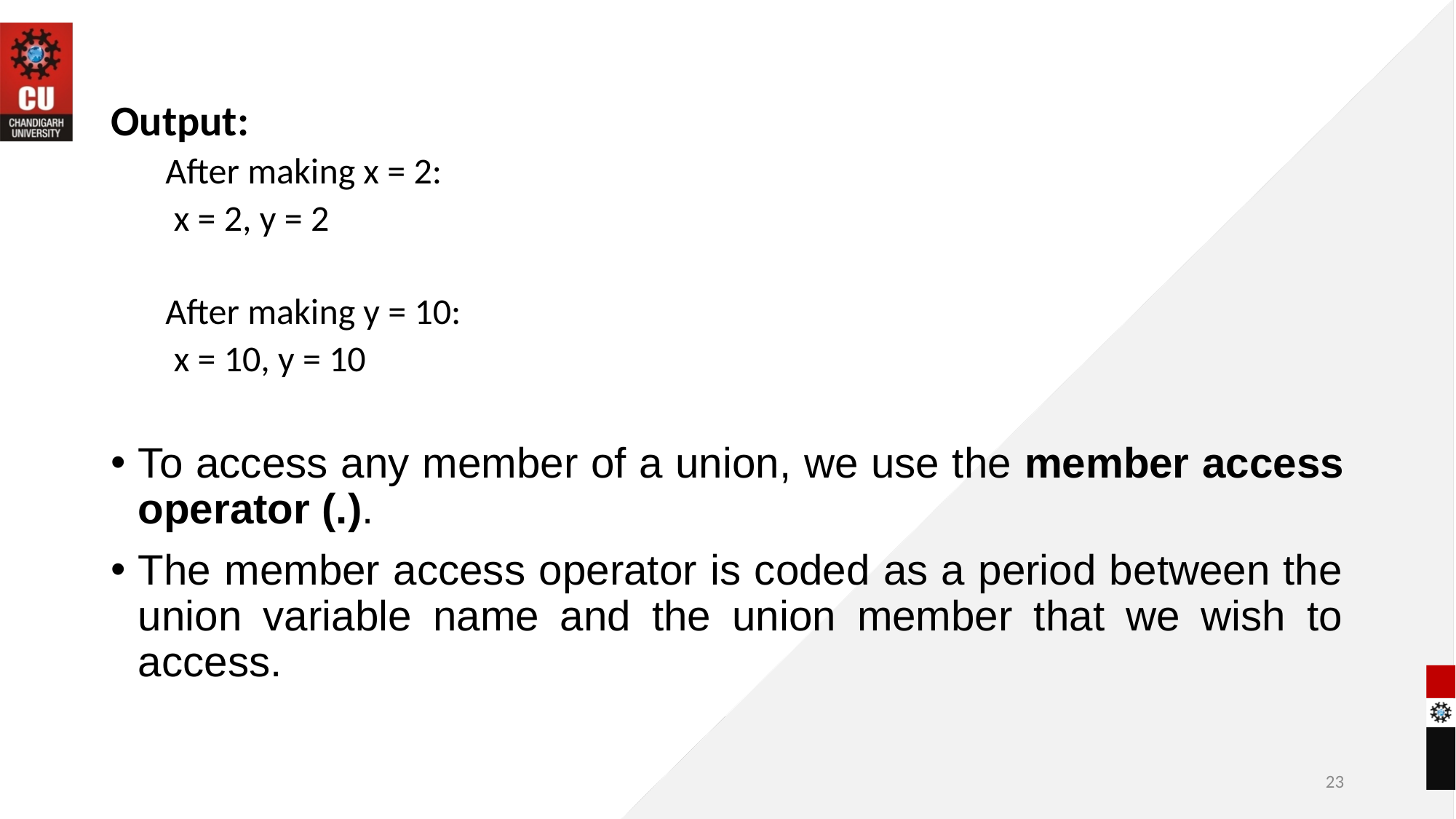

Output:
After making x = 2:
 x = 2, y = 2

After making y = 10:
 x = 10, y = 10

To access any member of a union, we use the member access operator (.).
The member access operator is coded as a period between the union variable name and the union member that we wish to access.
23